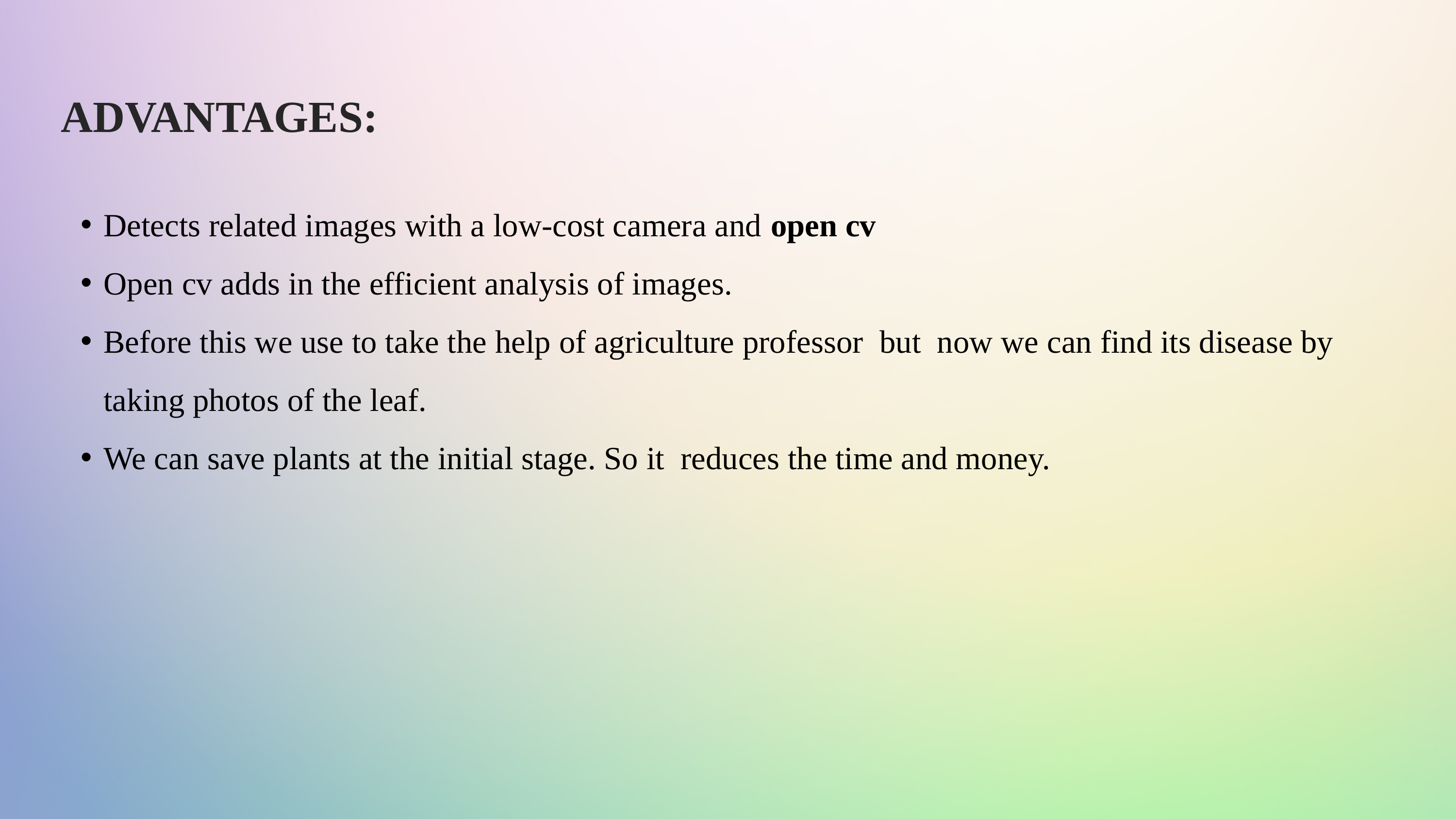

# ADVANTAGES:
Detects related images with a low-cost camera and open cv
Open cv adds in the efficient analysis of images.
Before this we use to take the help of agriculture professor  but  now we can find its disease by  taking photos of the leaf.
We can save plants at the initial stage. So it  reduces the time and money.